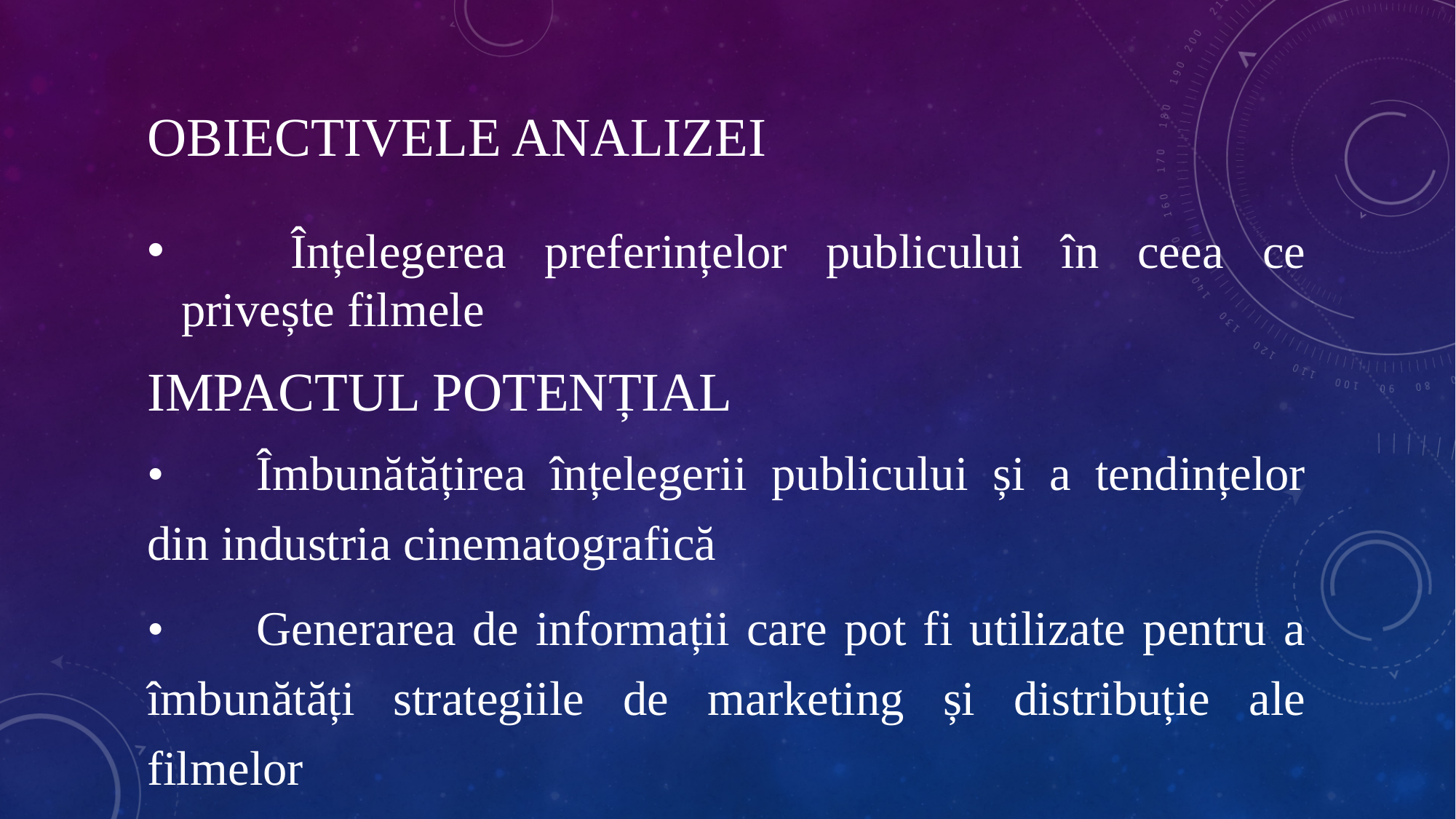

# Obiectivele analizei
	Înțelegerea preferințelor publicului în ceea ce privește filmele
Impactul potențial
•	Îmbunătățirea înțelegerii publicului și a tendințelor din industria cinematografică
•	Generarea de informații care pot fi utilizate pentru a îmbunătăți strategiile de marketing și distribuție ale filmelor